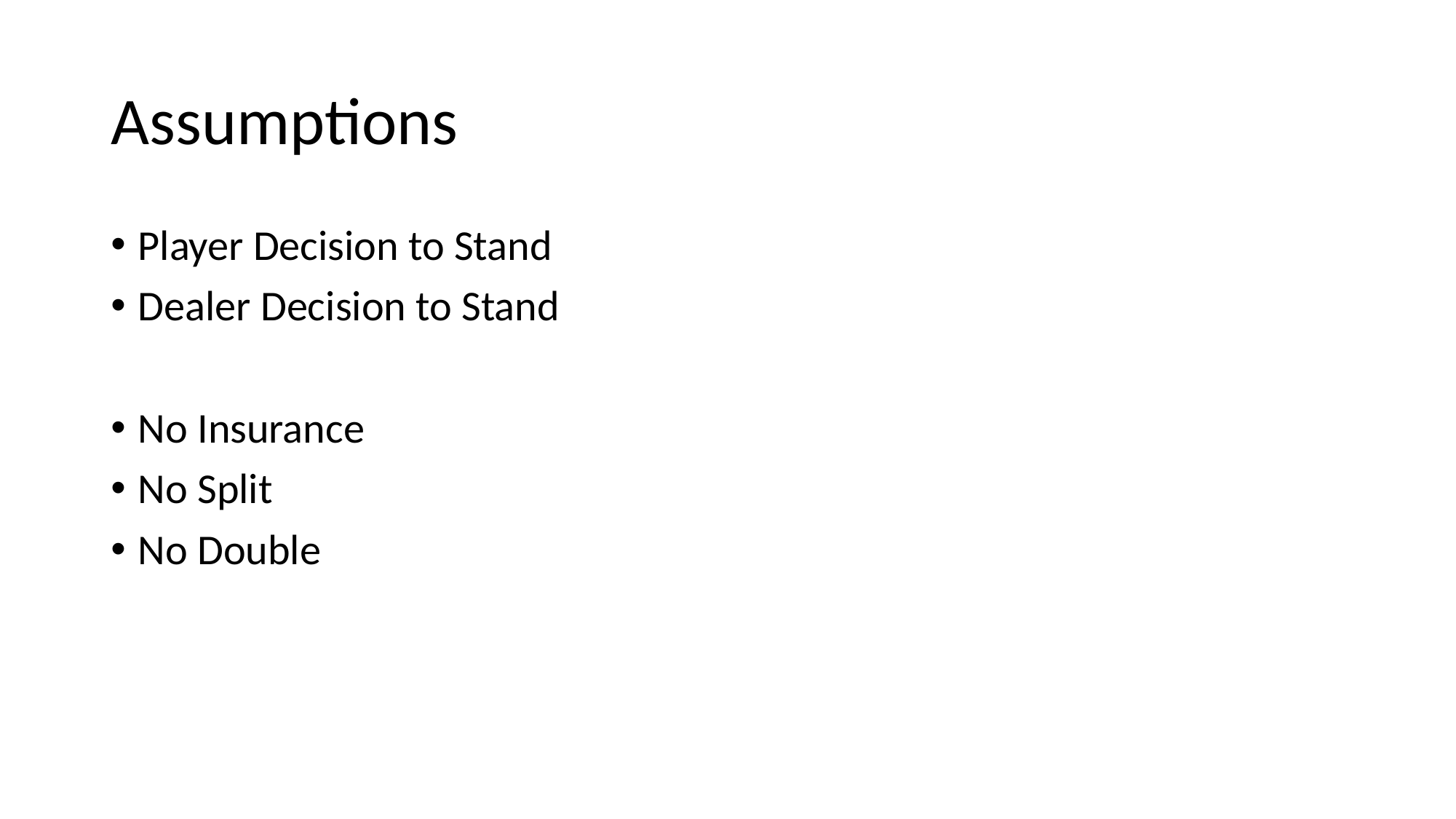

# Assumptions
Player Decision to Stand
Dealer Decision to Stand

No Insurance
No Split
No Double